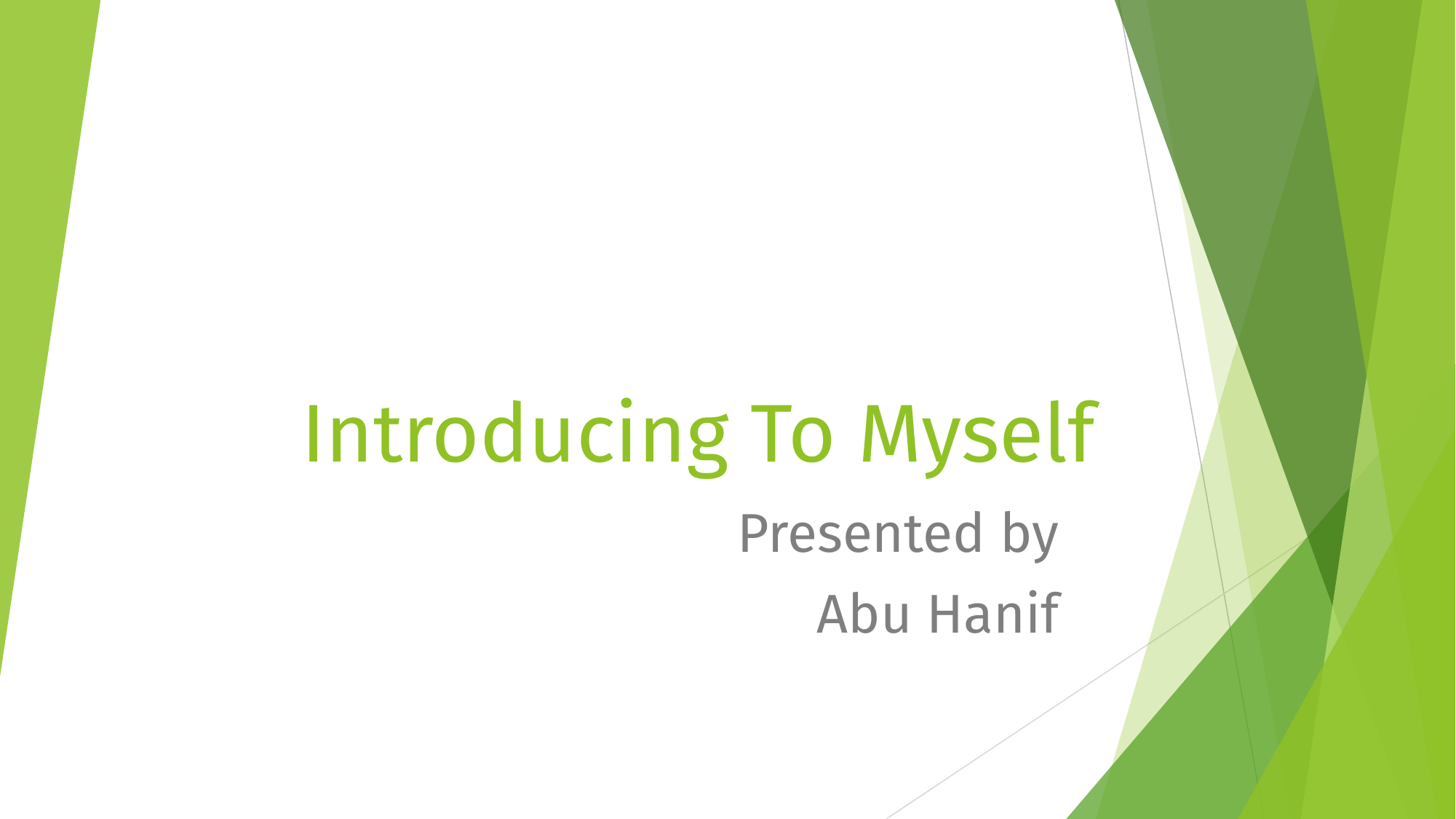

# Introducing To Myself
Presented by
Abu Hanif